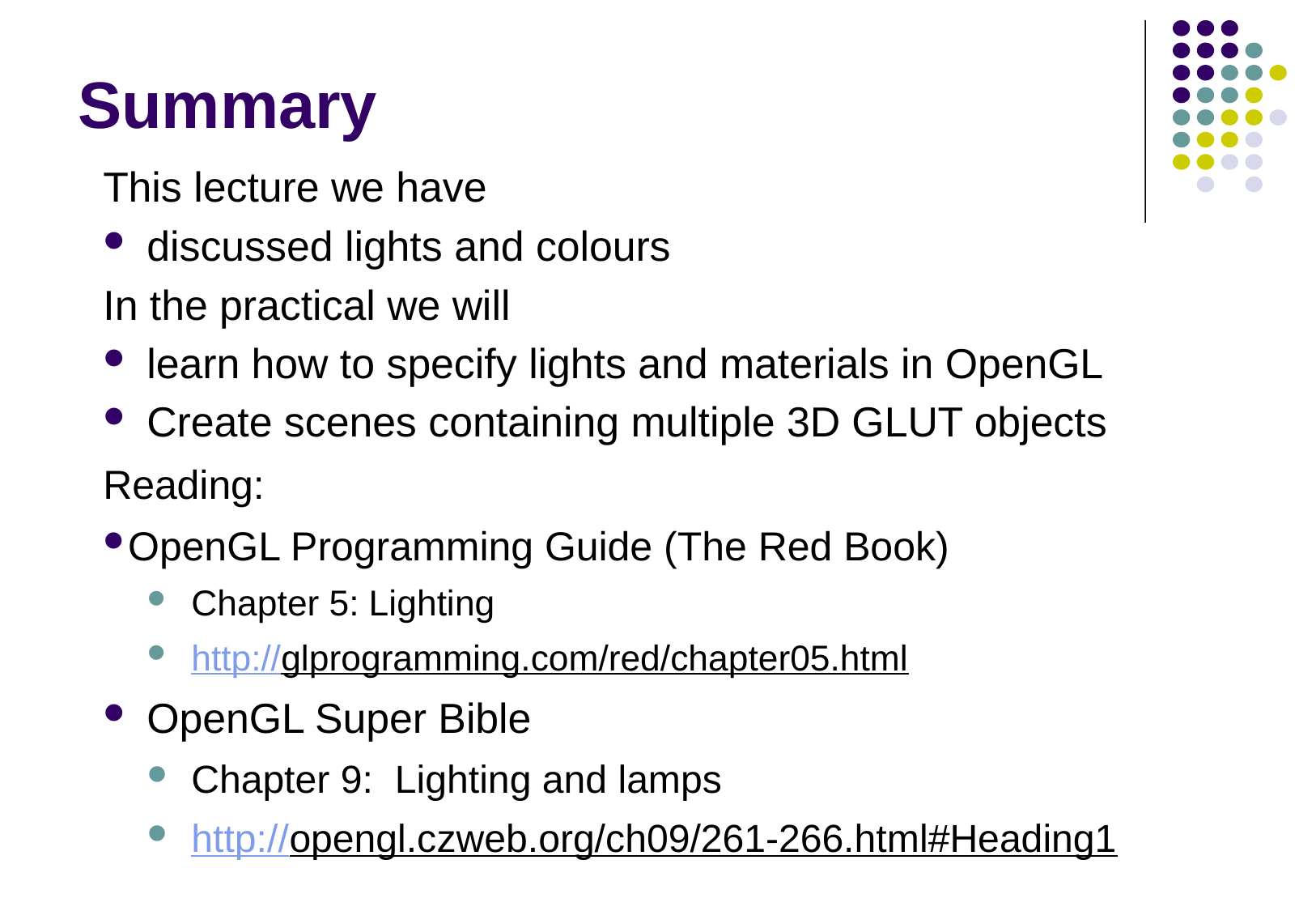

# Summary
This lecture we have
discussed lights and colours
In the practical we will
learn how to specify lights and materials in OpenGL
Create scenes containing multiple 3D GLUT objects
Reading:
OpenGL Programming Guide (The Red Book)
Chapter 5: Lighting
http://glprogramming.com/red/chapter05.html
OpenGL Super Bible
Chapter 9:  Lighting and lamps
http://opengl.czweb.org/ch09/261-266.html#Heading1